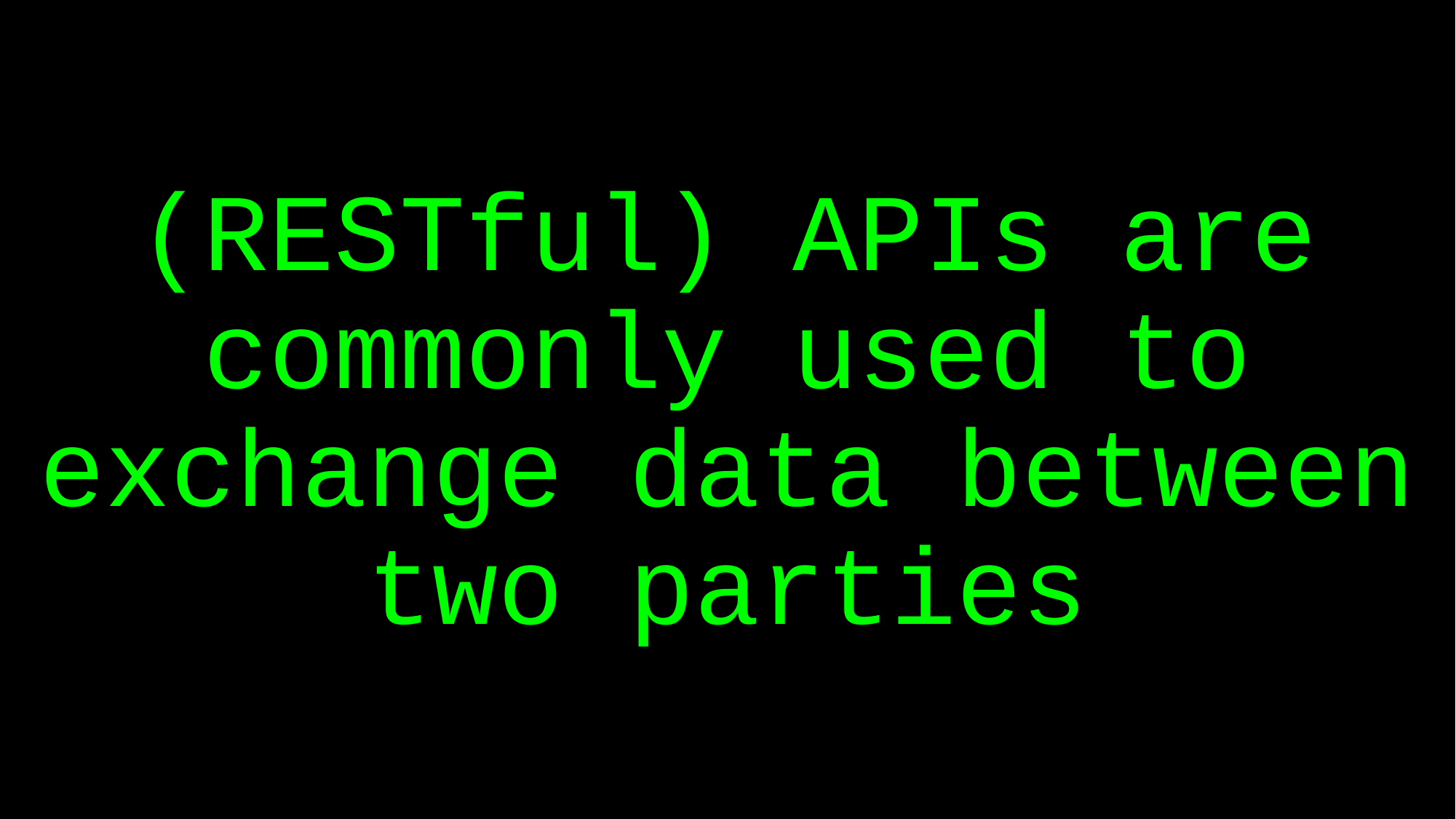

# (RESTful) APIs are commonly used to exchange data between two parties